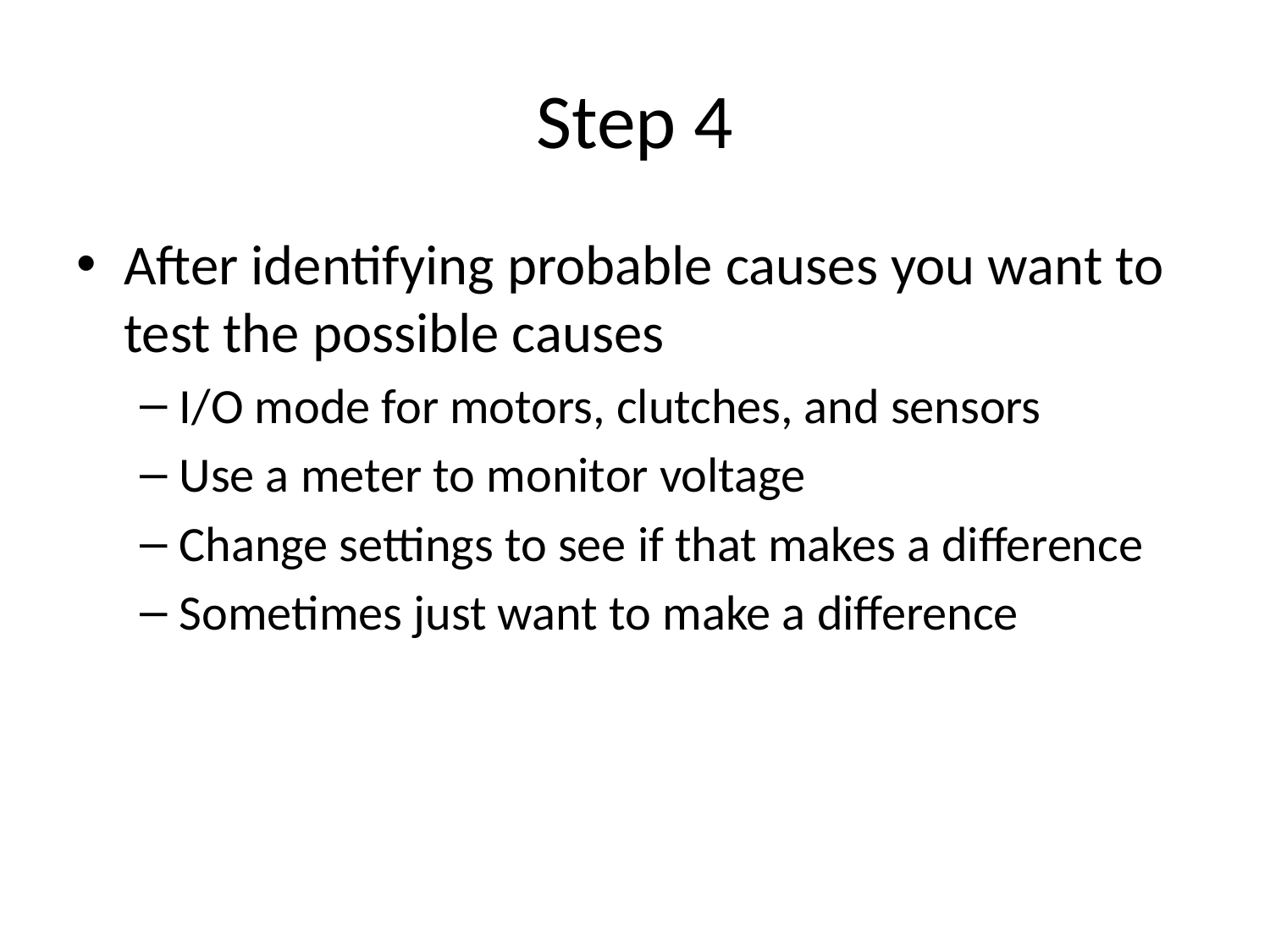

# Step 4
After identifying probable causes you want to test the possible causes
I/O mode for motors, clutches, and sensors
Use a meter to monitor voltage
Change settings to see if that makes a difference
Sometimes just want to make a difference